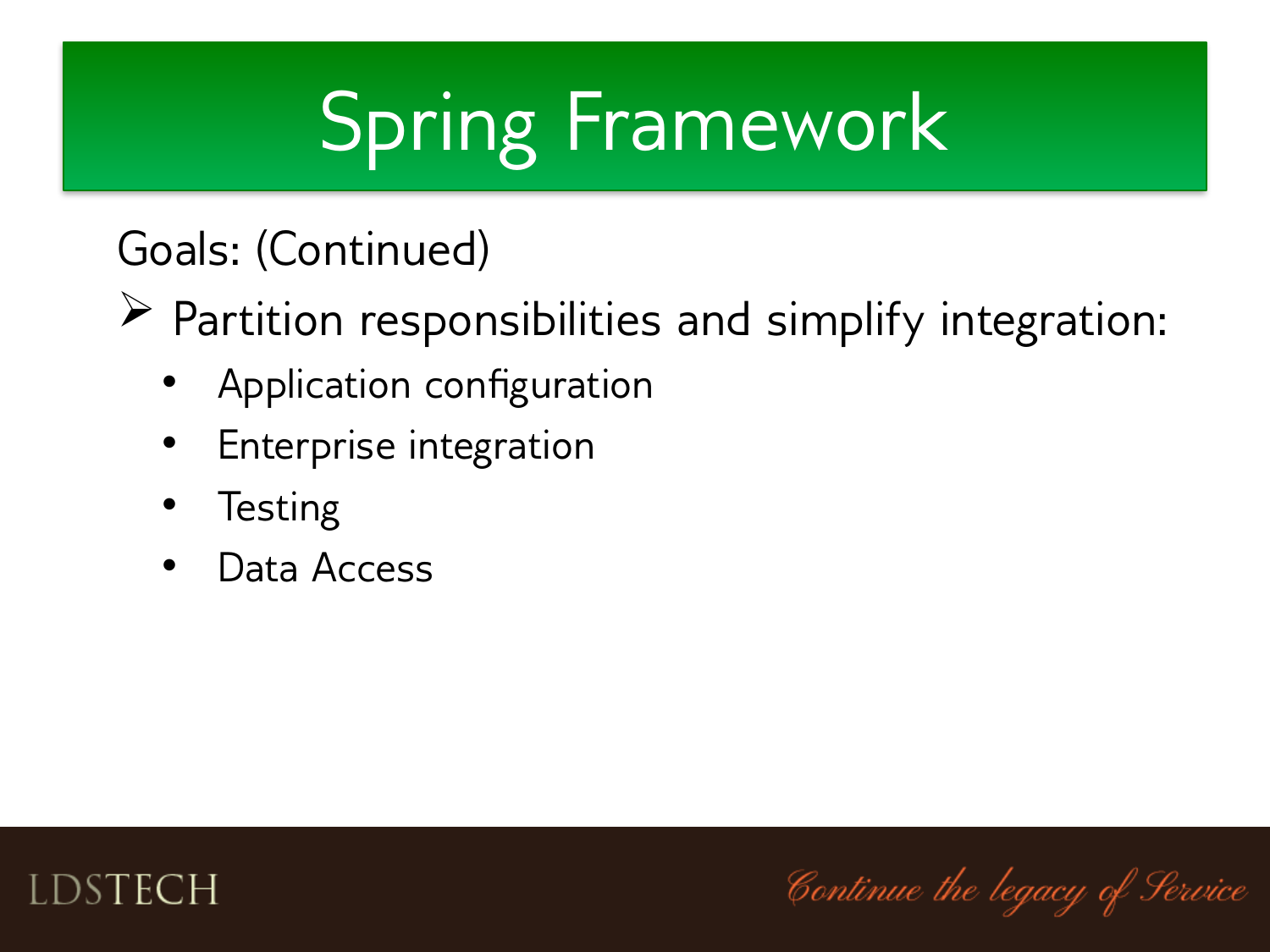

Spring Framework
Goals: (Continued)
Partition responsibilities and simplify integration:
Application configuration
Enterprise integration
Testing
Data Access